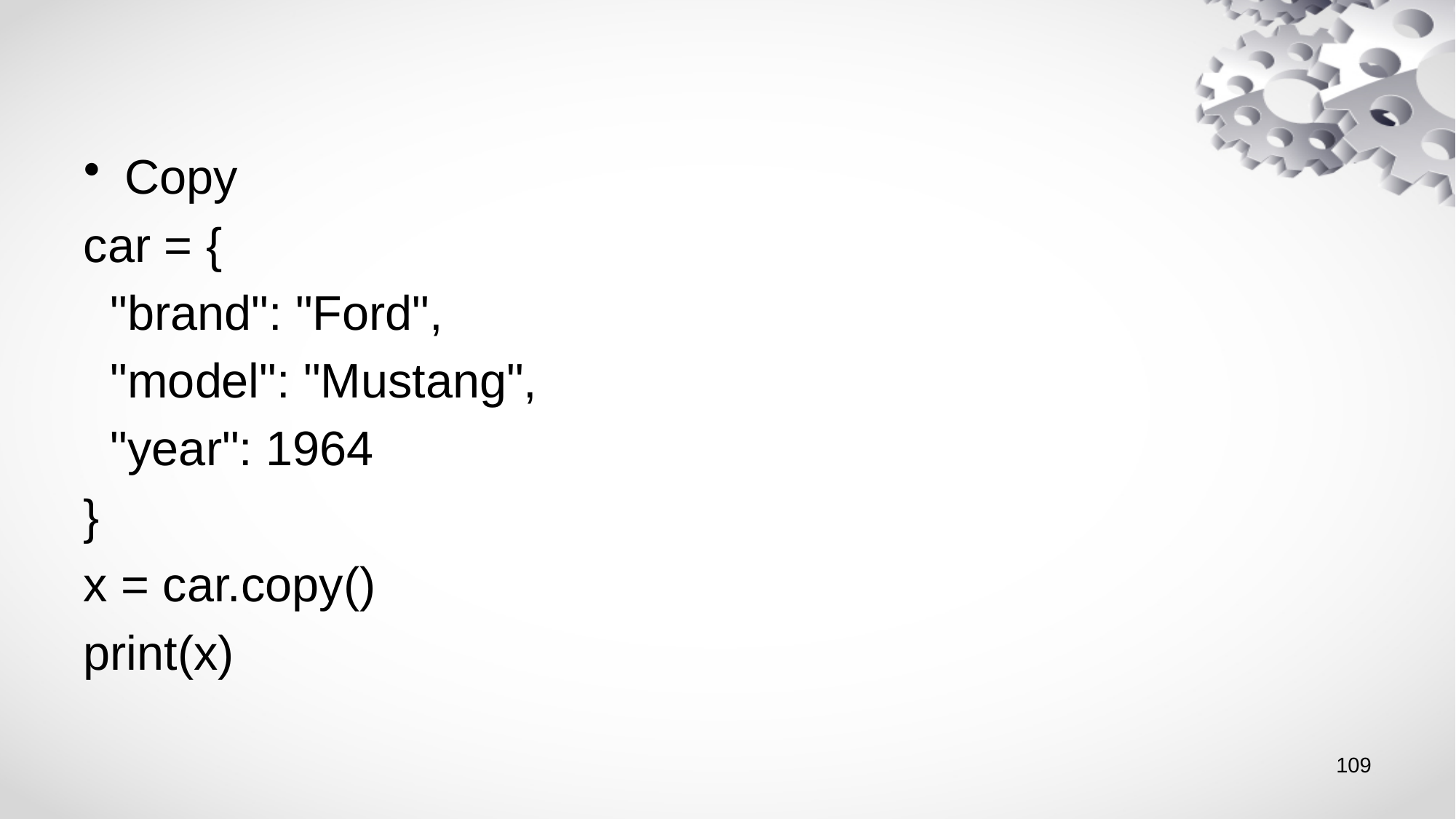

#
Copy
car = {
  "brand": "Ford",
  "model": "Mustang",
  "year": 1964
}
x = car.copy()
print(x)
109